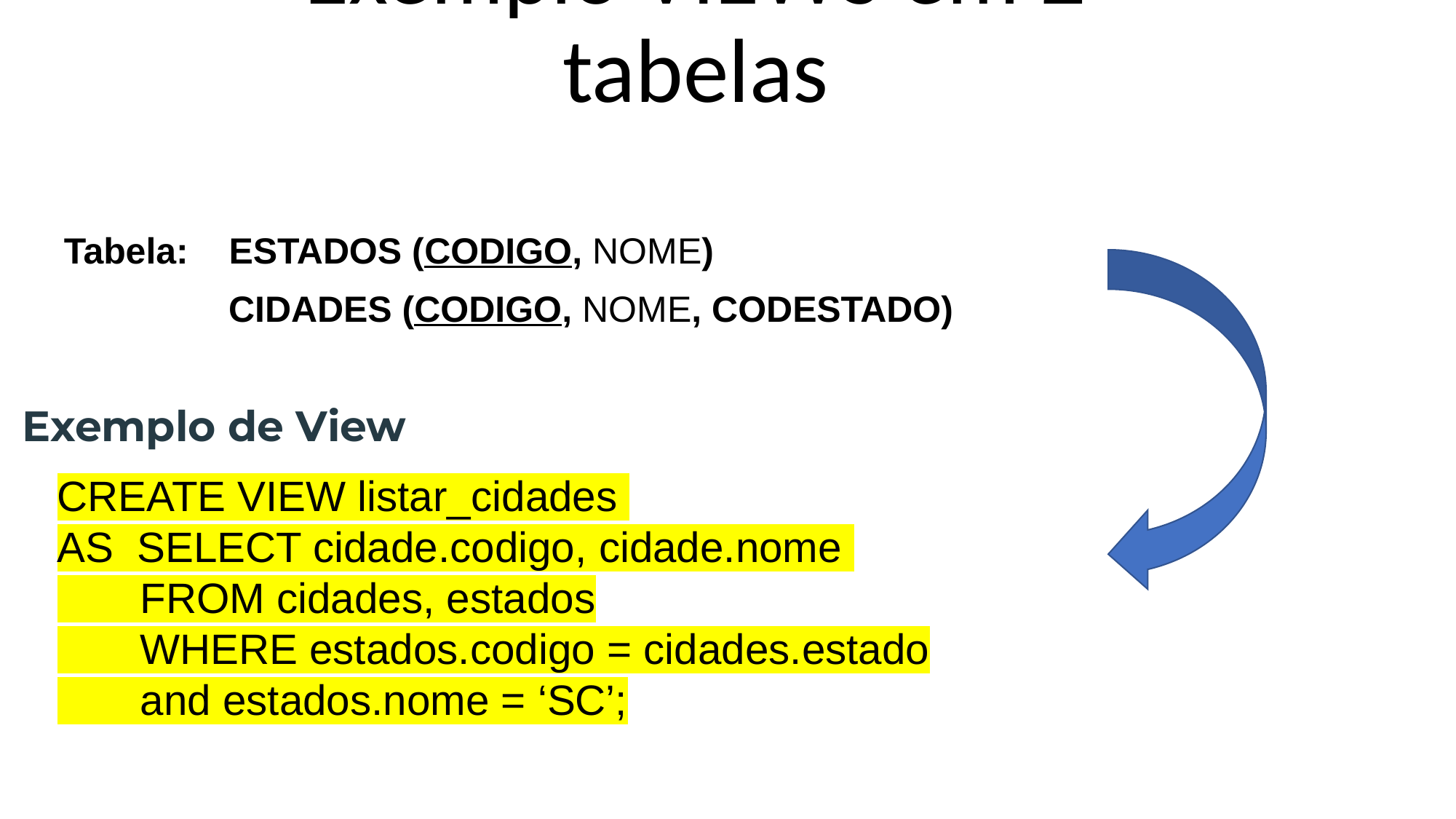

# Exemplo VIEWS em 2 tabelas
Tabela:    ESTADOS (CODIGO, NOME)

CIDADES (CODIGO, NOME, CODESTADO)
Exemplo de View
CREATE VIEW listar_cidades
AS  SELECT cidade.codigo, cidade.nome
       FROM cidades, estados
       WHERE estados.codigo = cidades.estado
       and estados.nome = ‘SC’;